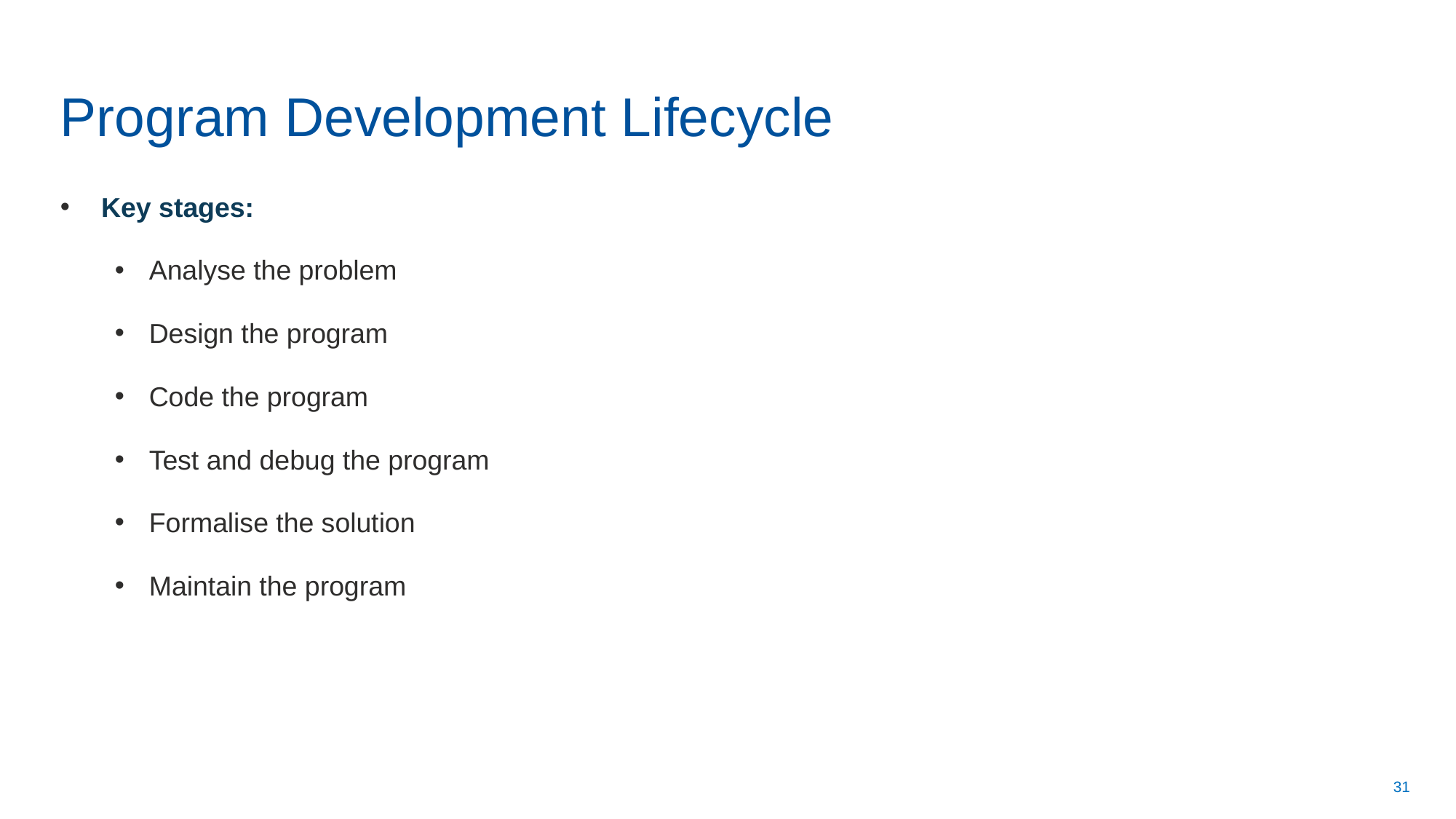

# Program Development Lifecycle
Key stages:
Analyse the problem
Design the program
Code the program
Test and debug the program
Formalise the solution
Maintain the program